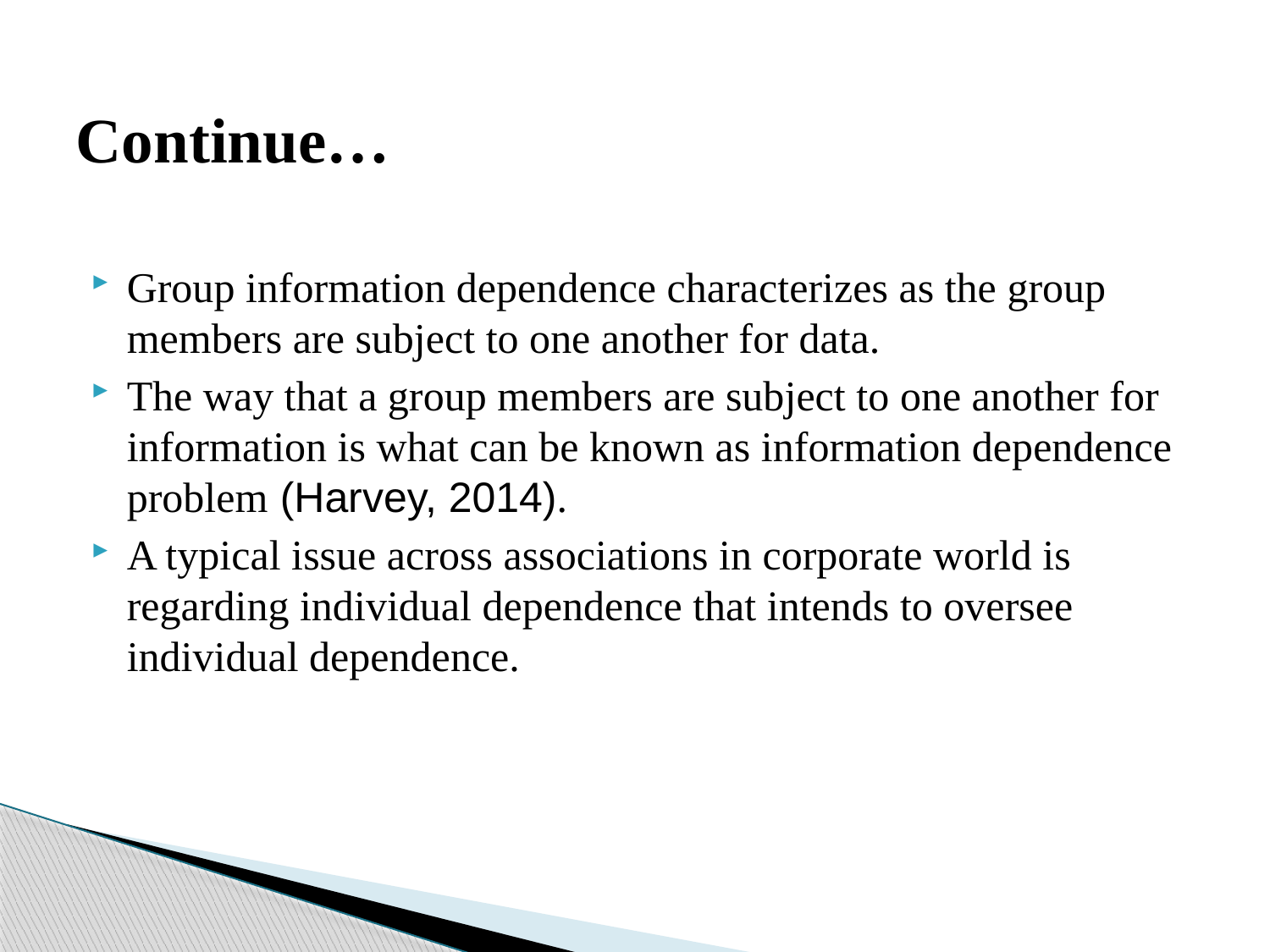

# Continue…
Group information dependence characterizes as the group members are subject to one another for data.
The way that a group members are subject to one another for information is what can be known as information dependence problem (Harvey, 2014).
A typical issue across associations in corporate world is regarding individual dependence that intends to oversee individual dependence.